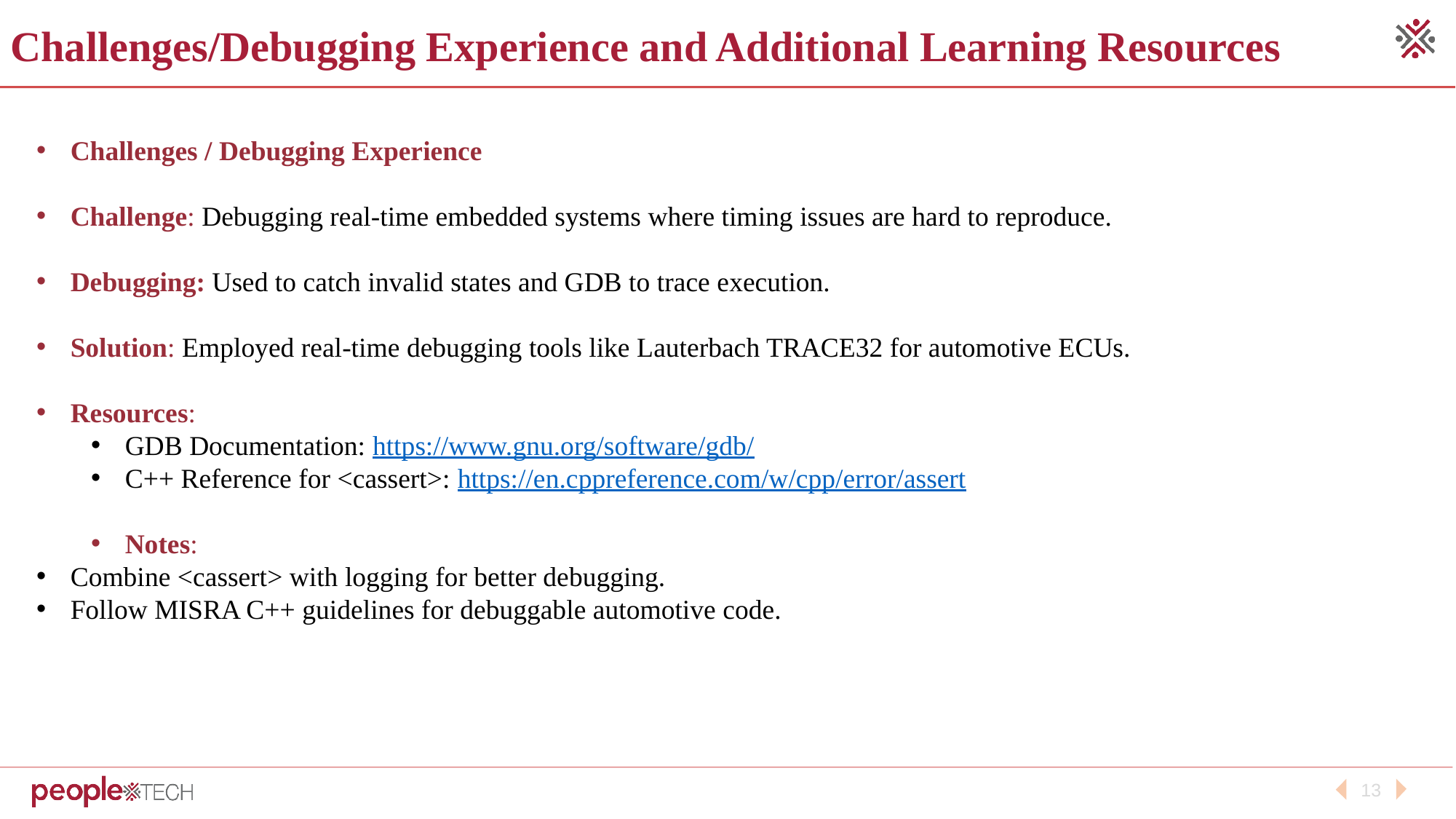

Challenges/Debugging Experience and Additional Learning Resources

Challenges / Debugging Experience

Challenge: Debugging real-time embedded systems where timing issues are hard to reproduce.

Debugging: Used to catch invalid states and GDB to trace execution.

Solution: Employed real-time debugging tools like Lauterbach TRACE32 for automotive ECUs.

Resources:
GDB Documentation: https://www.gnu.org/software/gdb/
C++ Reference for <cassert>: https://en.cppreference.com/w/cpp/error/assert

Notes:
Combine <cassert> with logging for better debugging.
Follow MISRA C++ guidelines for debuggable automotive code.